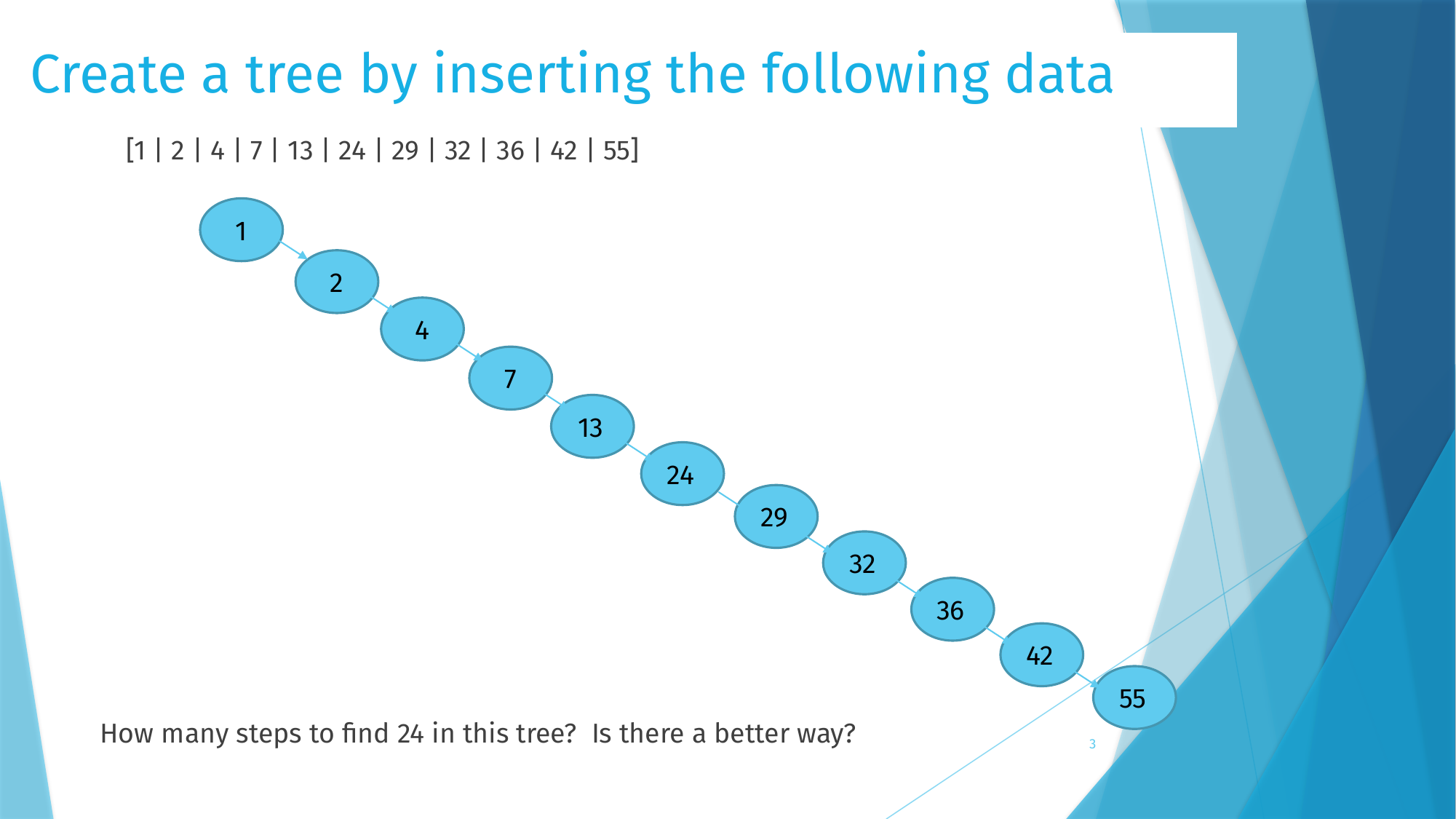

# Create a tree by inserting the following data
     [1 | 2 | 4 | 7 | 13 | 24 | 29 | 32 | 36 | 42 | 55]

1

2

4

7

13

24

29

32

36

42

55
How many steps to find 24 in this tree?  Is there a better way?
3